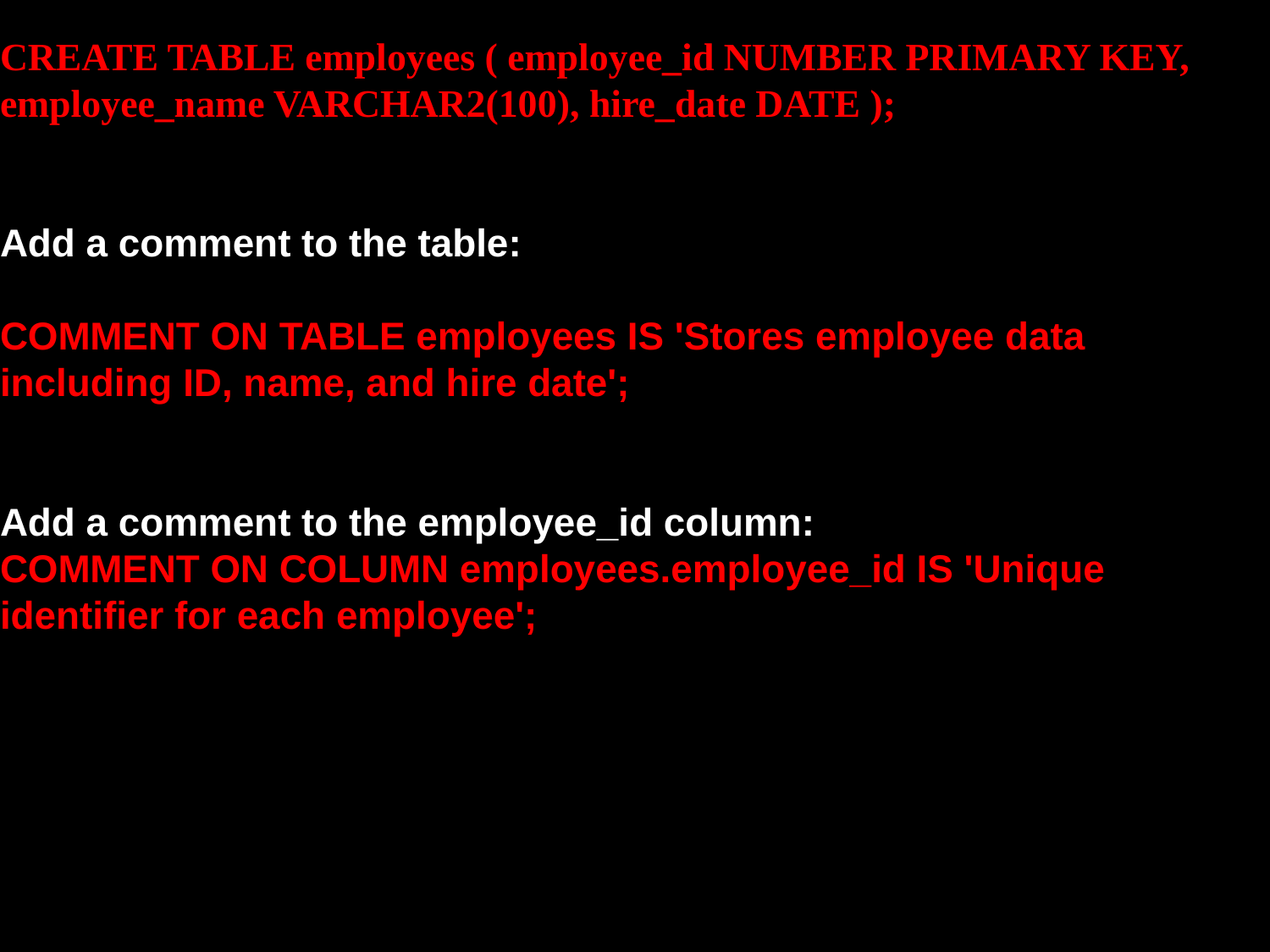

CREATE TABLE employees ( employee_id NUMBER PRIMARY KEY, employee_name VARCHAR2(100), hire_date DATE );

Add a comment to the table:

COMMENT ON TABLE employees IS 'Stores employee data including ID, name, and hire date';

Add a comment to the employee_id column:
COMMENT ON COLUMN employees.employee_id IS 'Unique identifier for each employee';